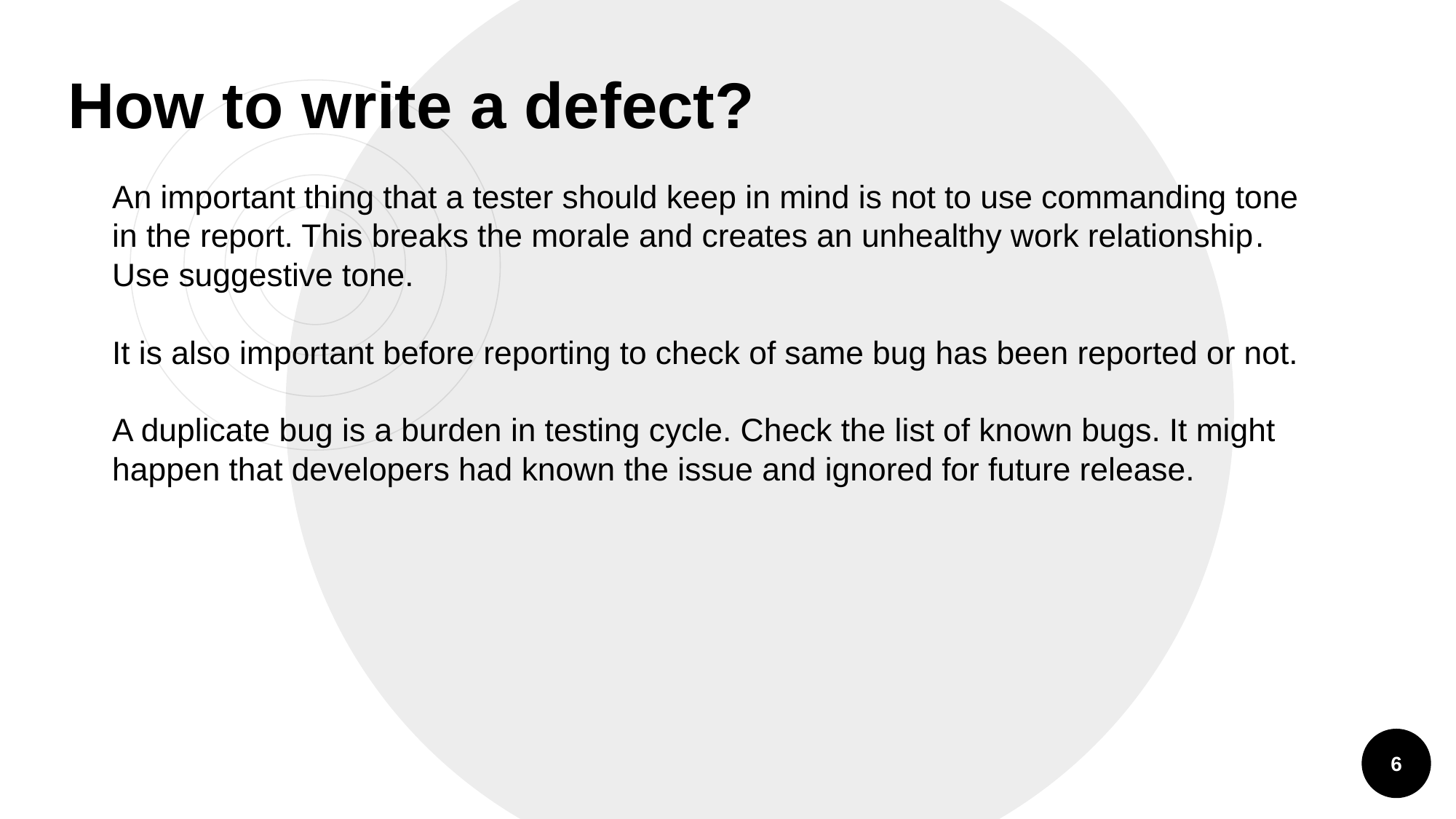

How to write a defect?
An important thing that a tester should keep in mind is not to use commanding tone in the report. This breaks the morale and creates an unhealthy work relationship. Use suggestive tone.

It is also important before reporting to check of same bug has been reported or not.

A duplicate bug is a burden in testing cycle. Check the list of known bugs. It might happen that developers had known the issue and ignored for future release.

6
6